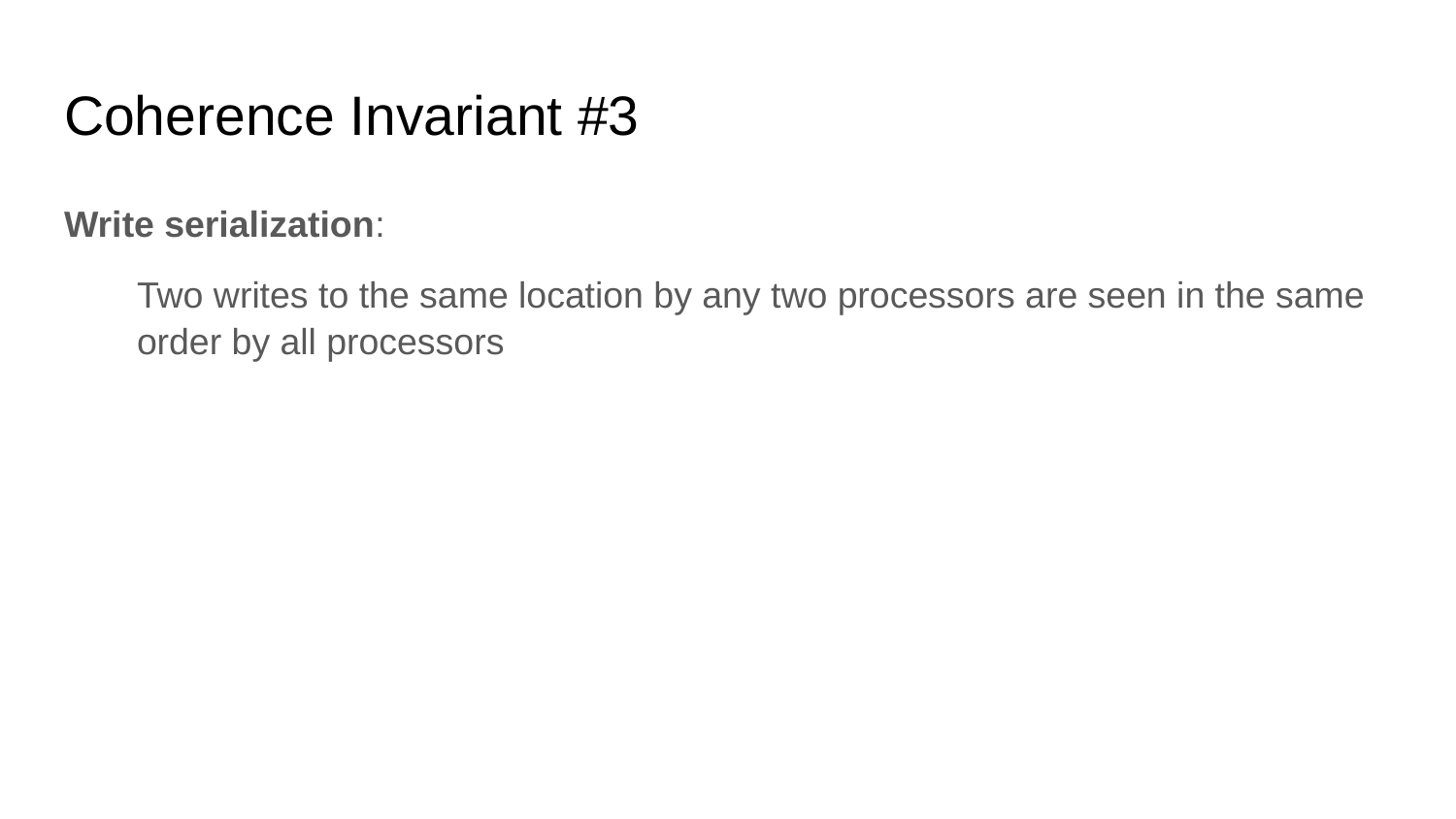

# Coherence Invariant #3
Write serialization:
Two writes to the same location by any two processors are seen in the same order by all processors